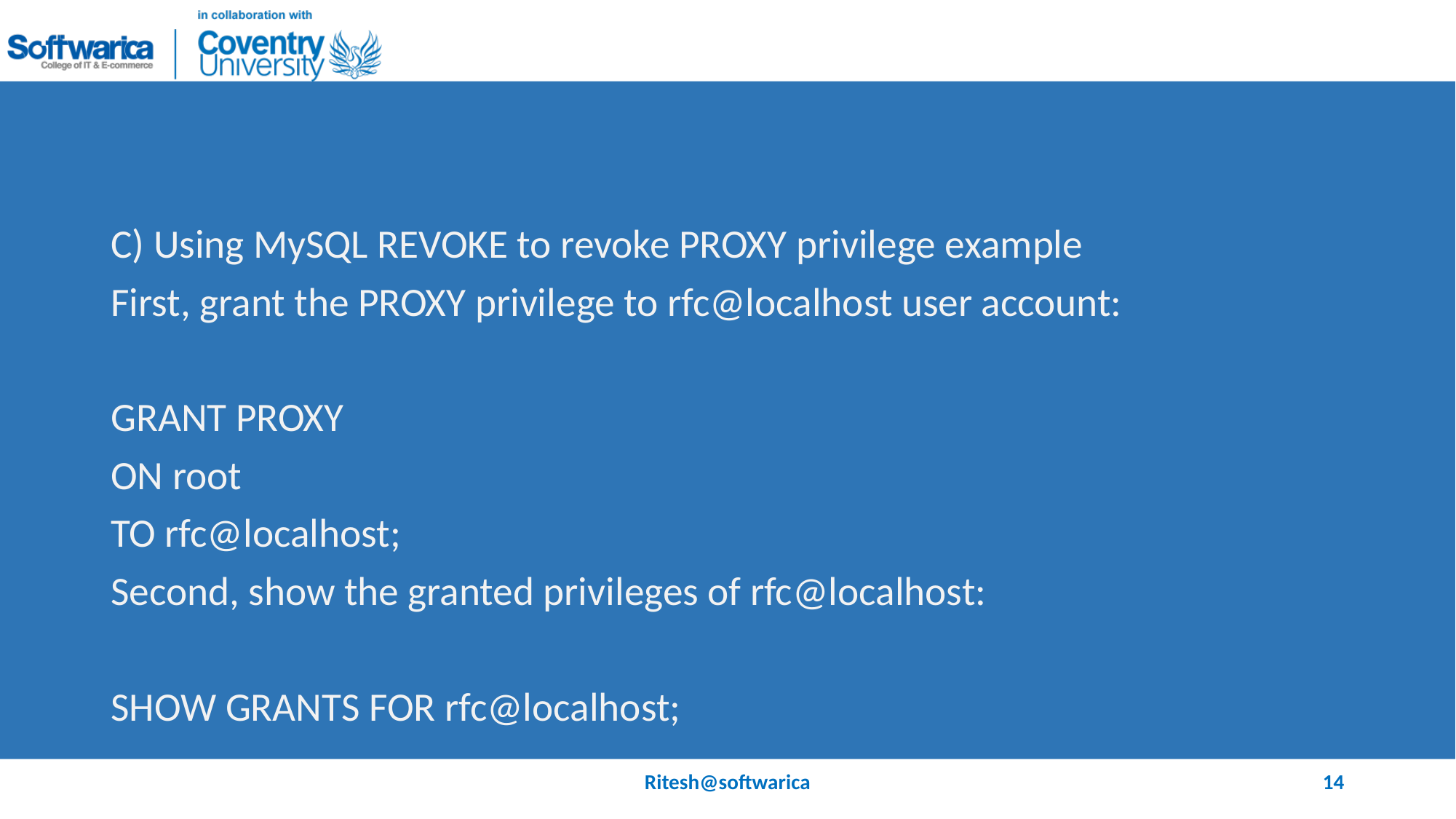

#
C) Using MySQL REVOKE to revoke PROXY privilege example
First, grant the PROXY privilege to rfc@localhost user account:

GRANT PROXY
ON root
TO rfc@localhost;
Second, show the granted privileges of rfc@localhost:

SHOW GRANTS FOR rfc@localhost;
Ritesh@softwarica
14